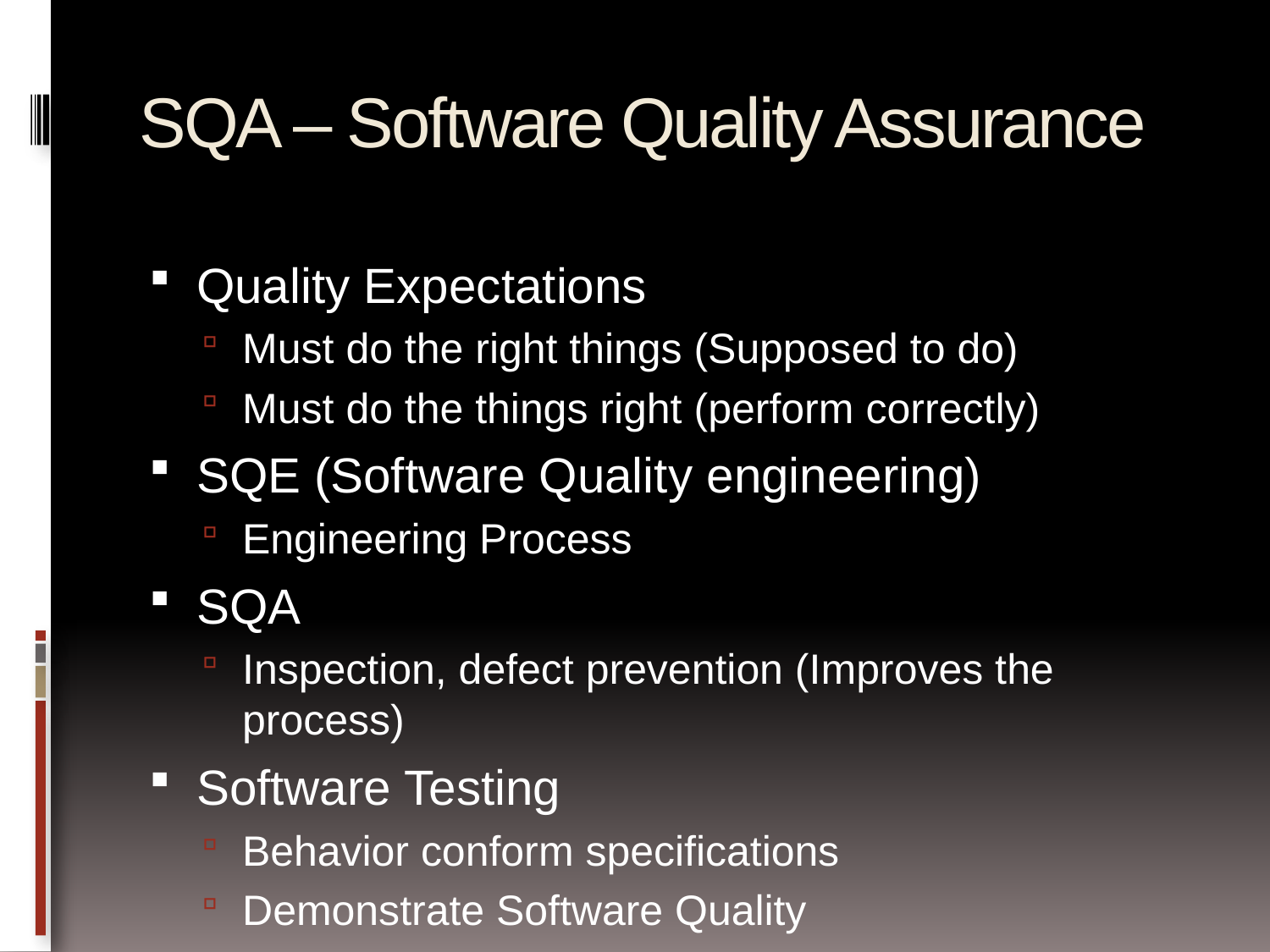

# SQA – Software Quality Assurance
Quality Expectations
Must do the right things (Supposed to do)
Must do the things right (perform correctly)
SQE (Software Quality engineering)
Engineering Process
SQA
Inspection, defect prevention (Improves the process)
Software Testing
Behavior conform specifications
Demonstrate Software Quality